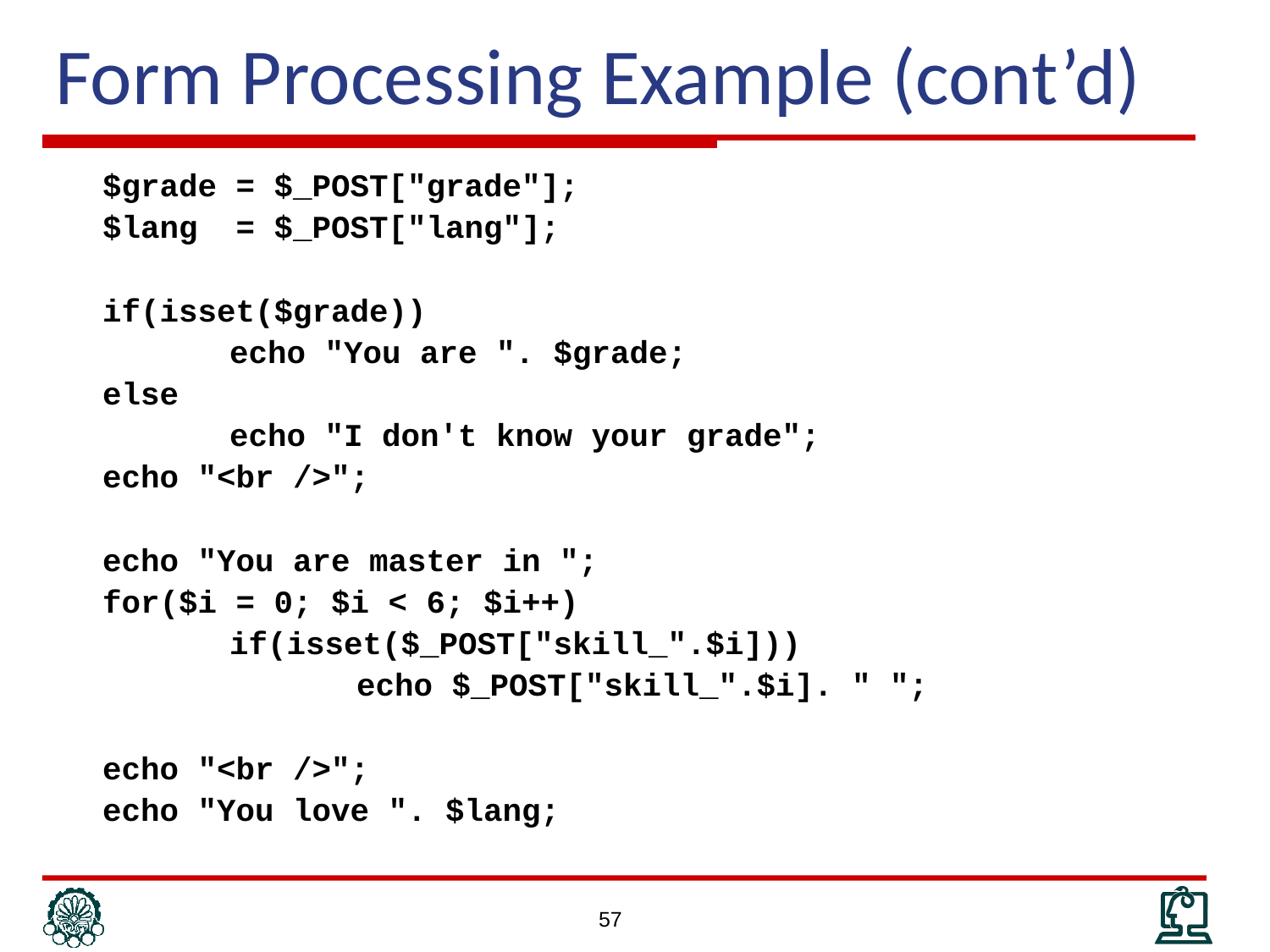

# Form Processing Example (cont’d)
	$grade = $_POST["grade"];
	$lang  = $_POST["lang"];

	if(isset($grade))
		echo "You are ". $grade;
	else
		echo "I don't know your grade";
	echo "<br />";

	echo "You are master in ";
	for($i = 0; $i < 6; $i++)
		if(isset($_POST["skill_".$i]))
			echo $_POST["skill_".$i]. " ";

	echo "<br />";
	echo "You love ". $lang;
57